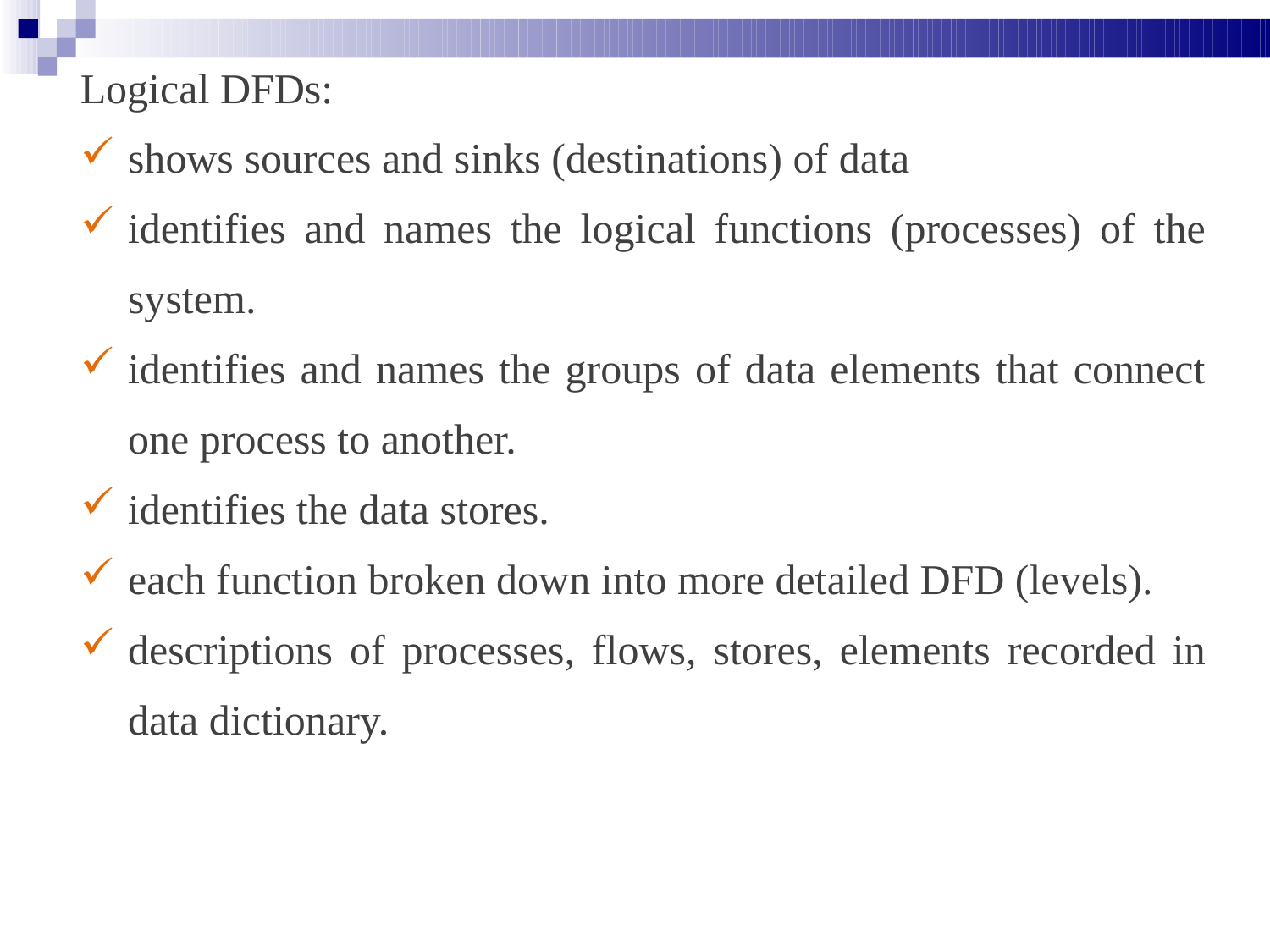

Logical DFDs:
shows sources and sinks (destinations) of data
identifies and names the logical functions (processes) of the system.
identifies and names the groups of data elements that connect one process to another.
identifies the data stores.
each function broken down into more detailed DFD (levels).
descriptions of processes, flows, stores, elements recorded in data dictionary.